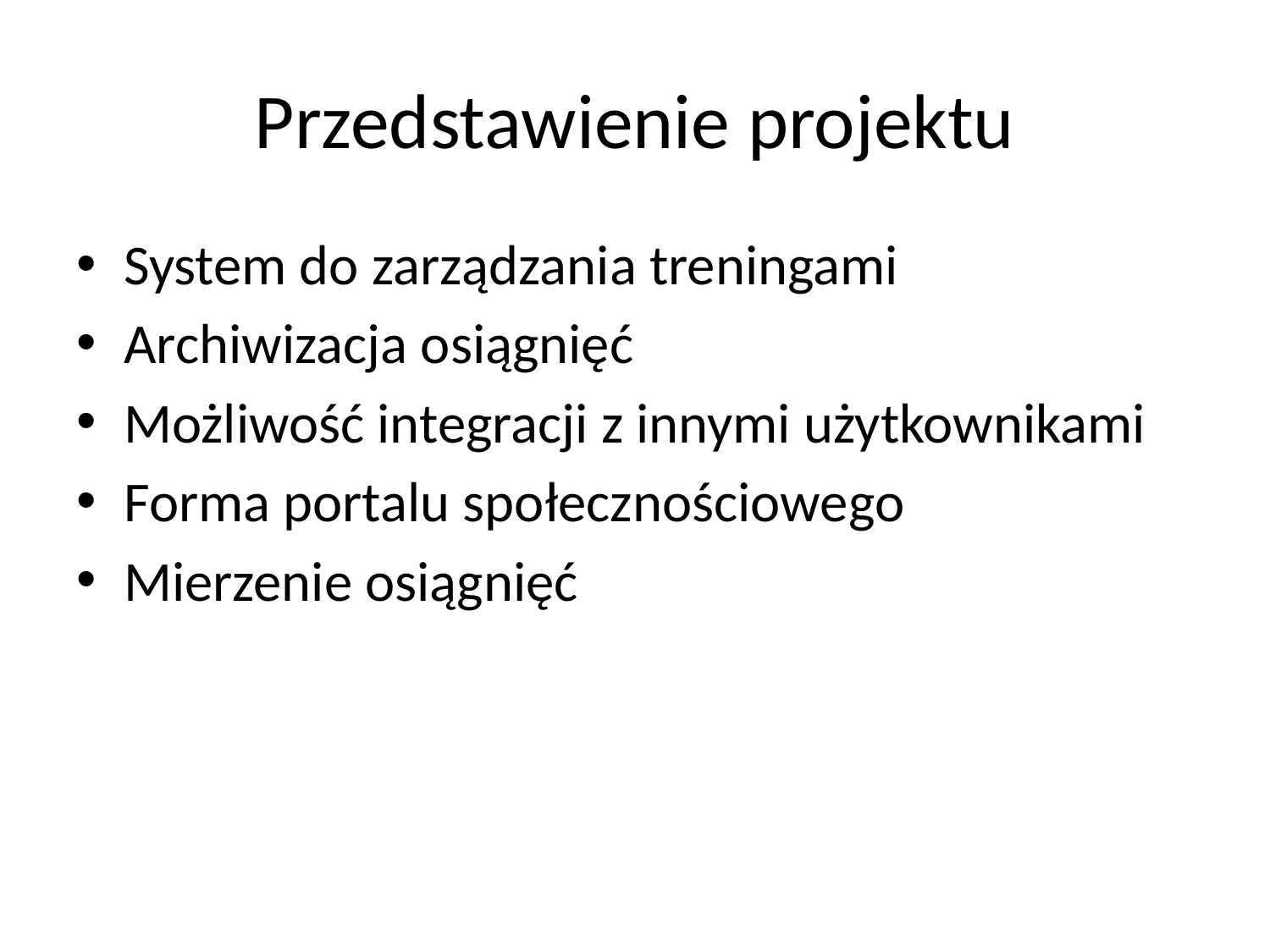

# Przedstawienie projektu
System do zarządzania treningami
Archiwizacja osiągnięć
Możliwość integracji z innymi użytkownikami
Forma portalu społecznościowego
Mierzenie osiągnięć